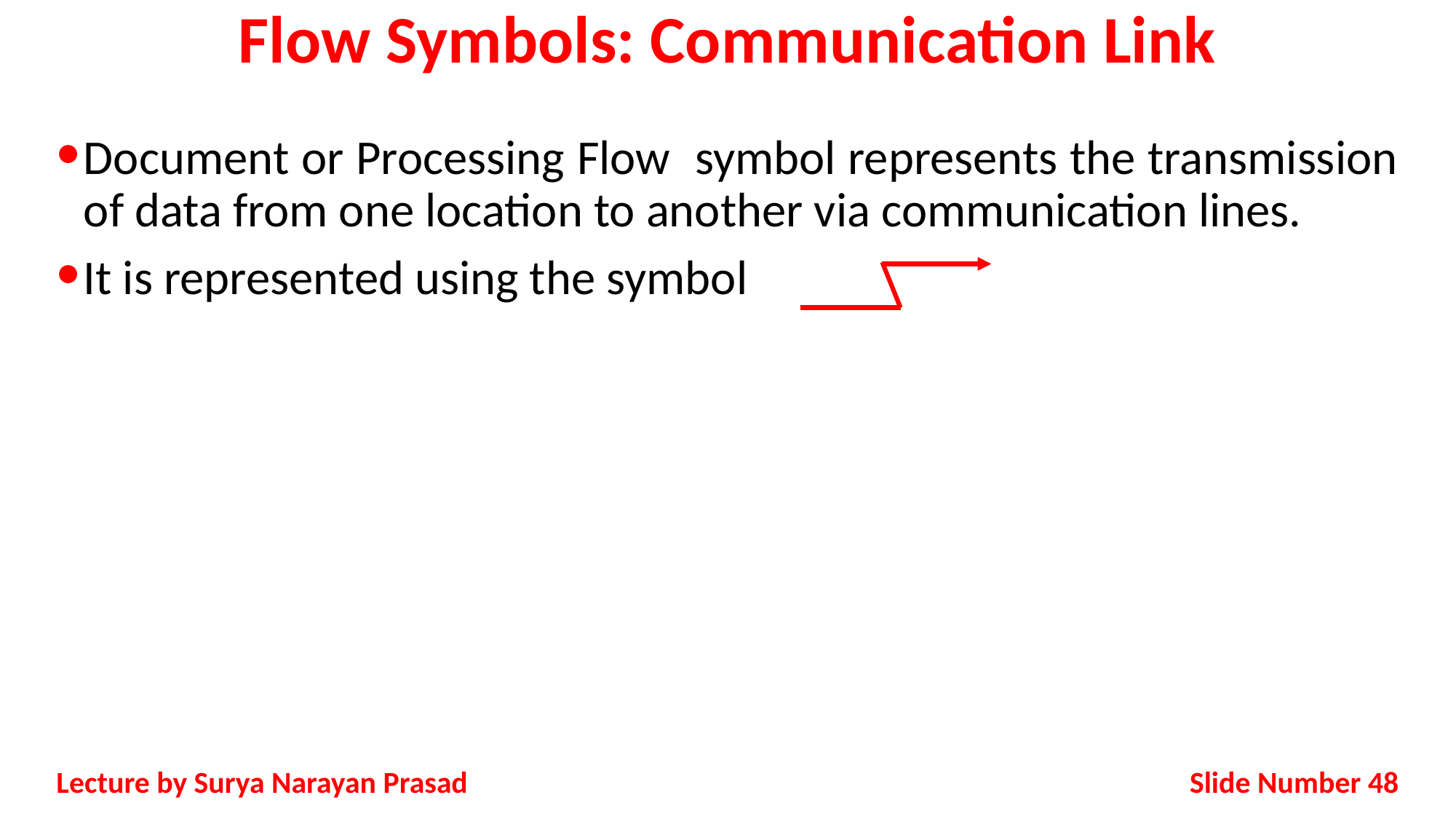

# Flow Symbols: Communication Link
Document or Processing Flow  symbol represents the transmission of data from one location to another via communication lines.
It is represented using the symbol
Slide Number 48
Lecture by Surya Narayan Prasad